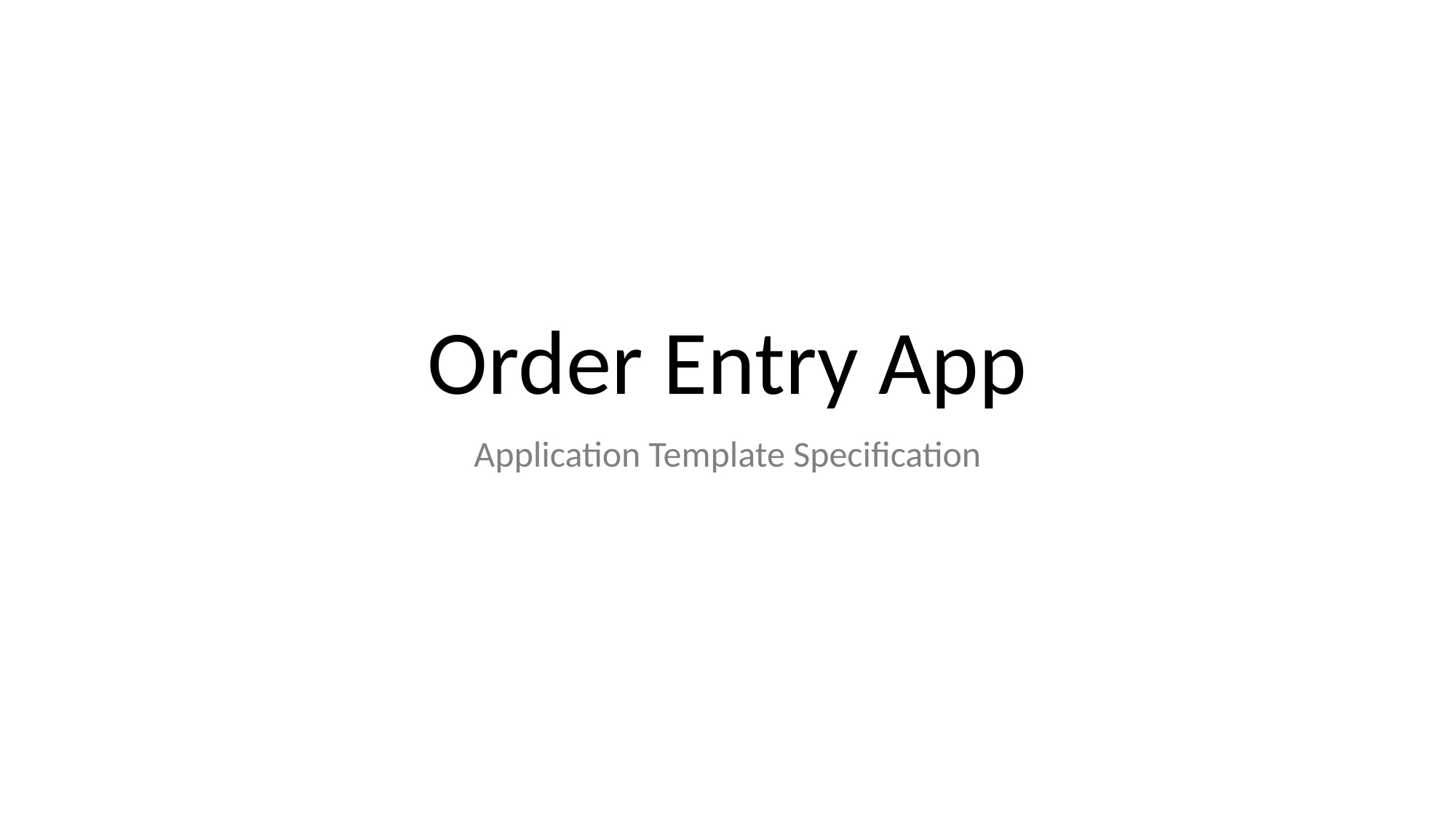

# Order Entry App
Application Template Specification